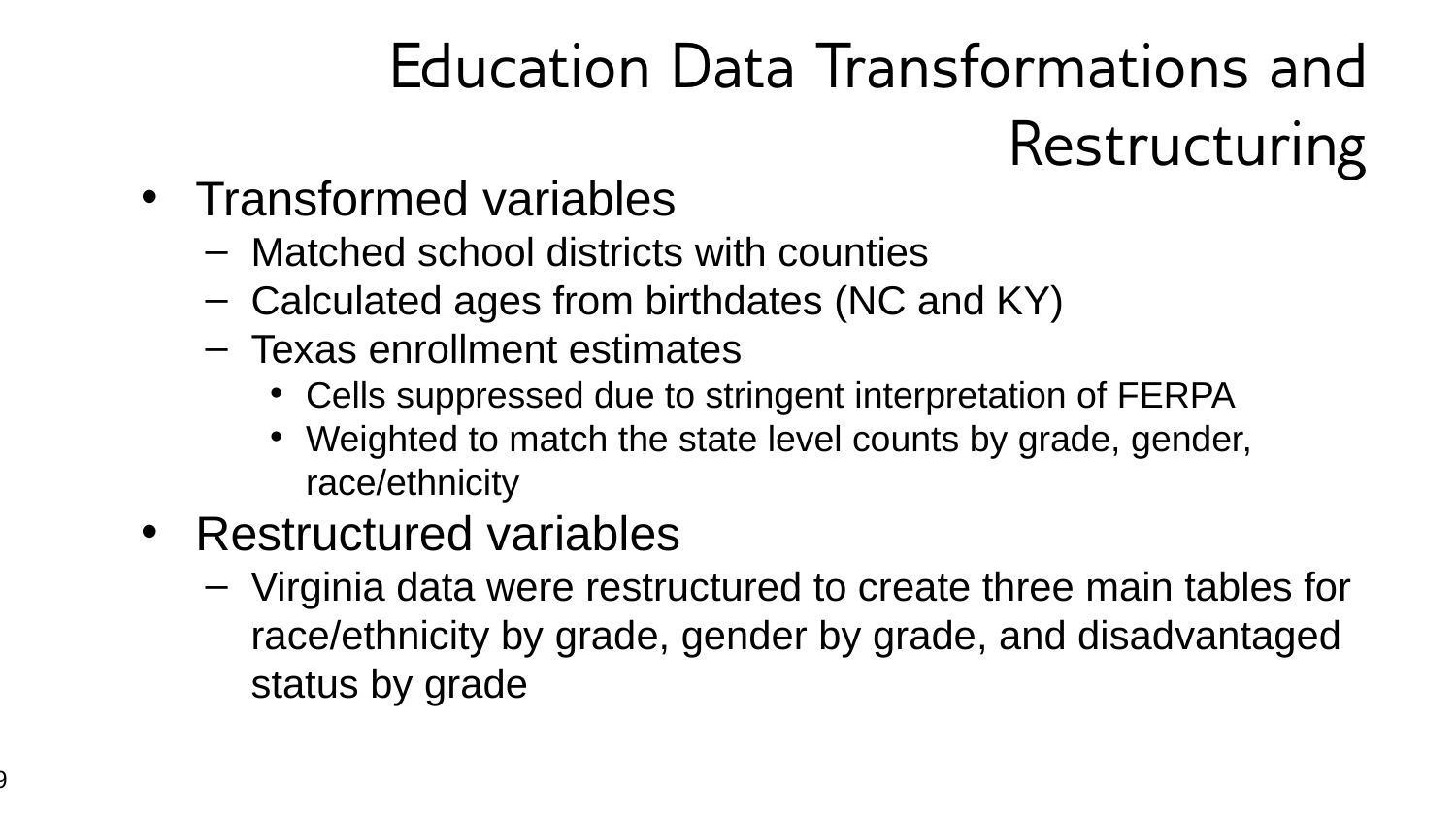

Education Data Transformations and Restructuring
Transformed variables
Matched school districts with counties
Calculated ages from birthdates (NC and KY)
Texas enrollment estimates
Cells suppressed due to stringent interpretation of FERPA
Weighted to match the state level counts by grade, gender, race/ethnicity
Restructured variables
Virginia data were restructured to create three main tables for race/ethnicity by grade, gender by grade, and disadvantaged status by grade